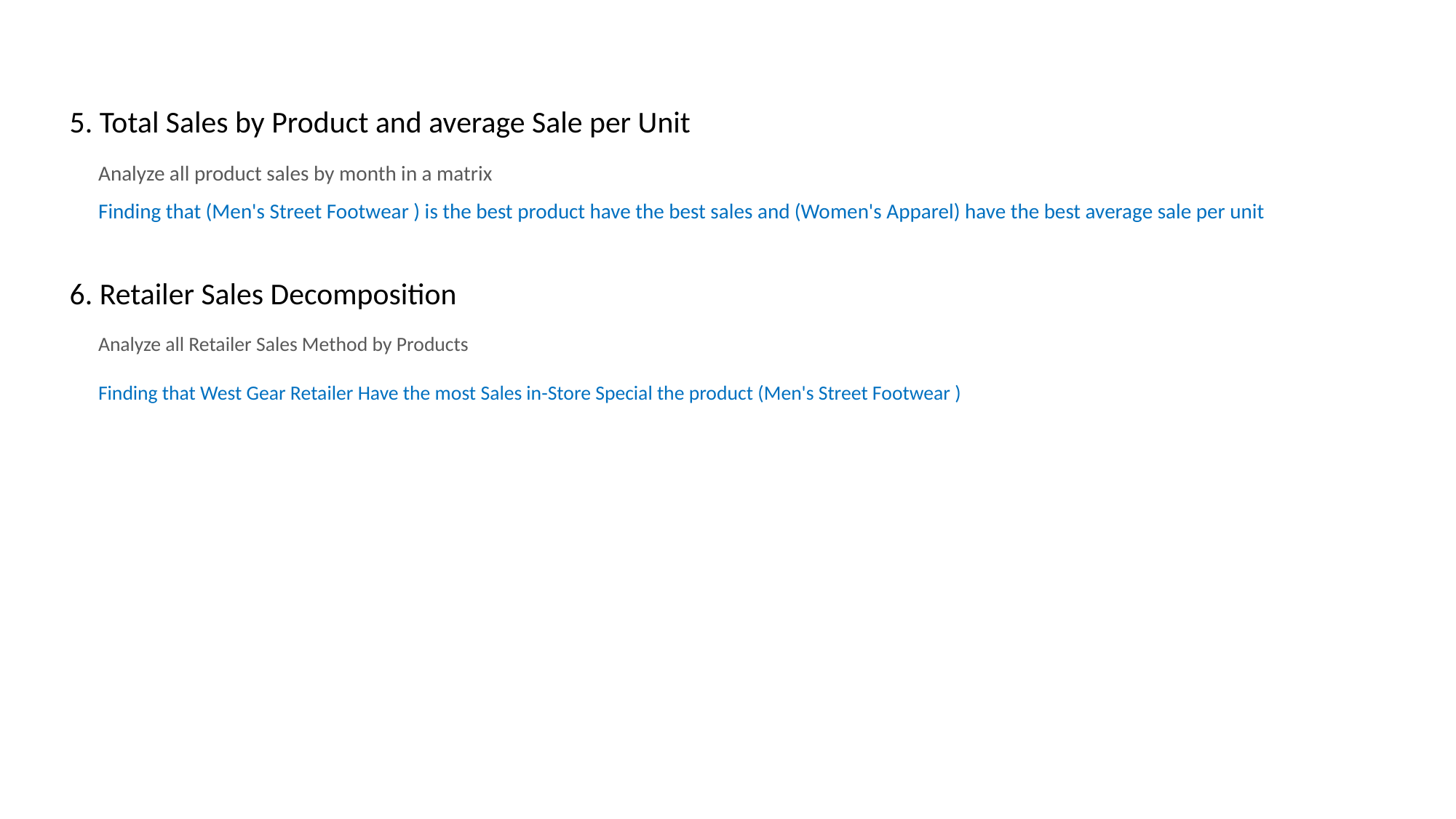

5. Total Sales by Product and average Sale per Unit
Analyze all product sales by month in a matrix
Finding that (Men's Street Footwear ) is the best product have the best sales and (Women's Apparel) have the best average sale per unit
6. Retailer Sales Decomposition
Analyze all Retailer Sales Method by Products

Finding that West Gear Retailer Have the most Sales in-Store Special the product (Men's Street Footwear )